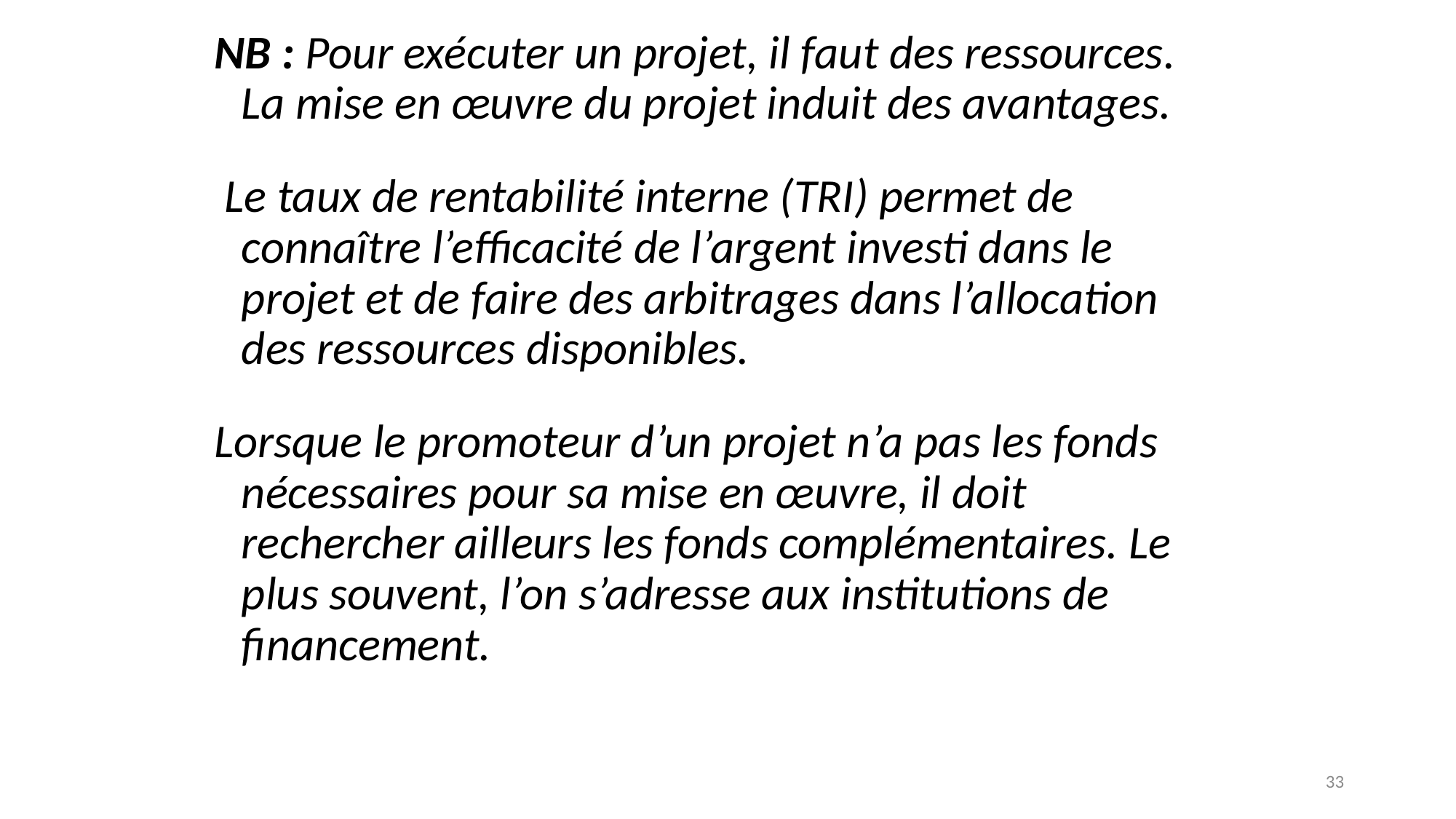

NB : Pour exécuter un projet, il faut des ressources. La mise en œuvre du projet induit des avantages.
 Le taux de rentabilité interne (TRI) permet de connaître l’efficacité de l’argent investi dans le projet et de faire des arbitrages dans l’allocation des ressources disponibles.
Lorsque le promoteur d’un projet n’a pas les fonds nécessaires pour sa mise en œuvre, il doit rechercher ailleurs les fonds complémentaires. Le plus souvent, l’on s’adresse aux institutions de financement.

33